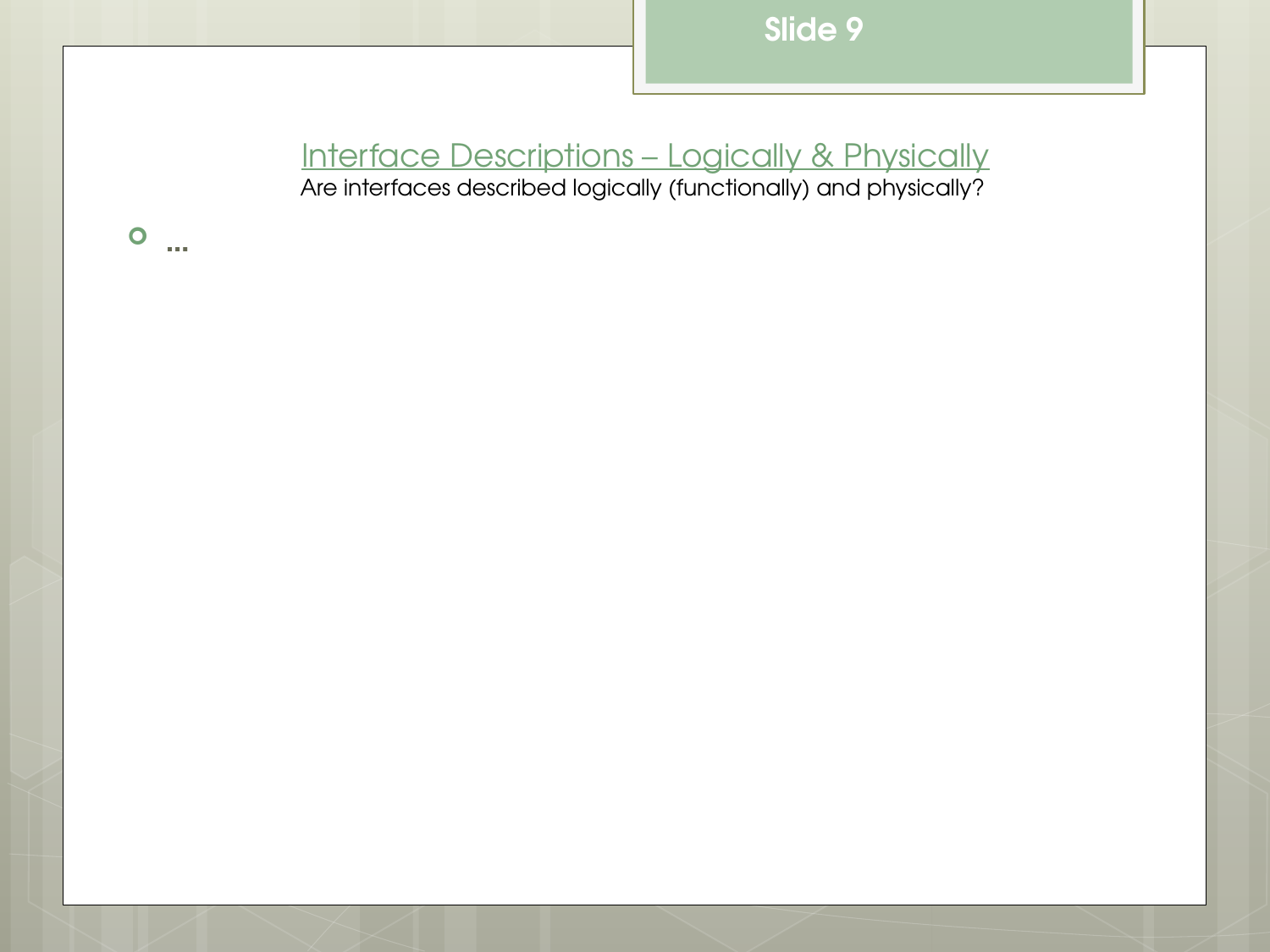

Slide 9
# Interface Descriptions – Logically & Physically Are interfaces described logically (functionally) and physically?

…